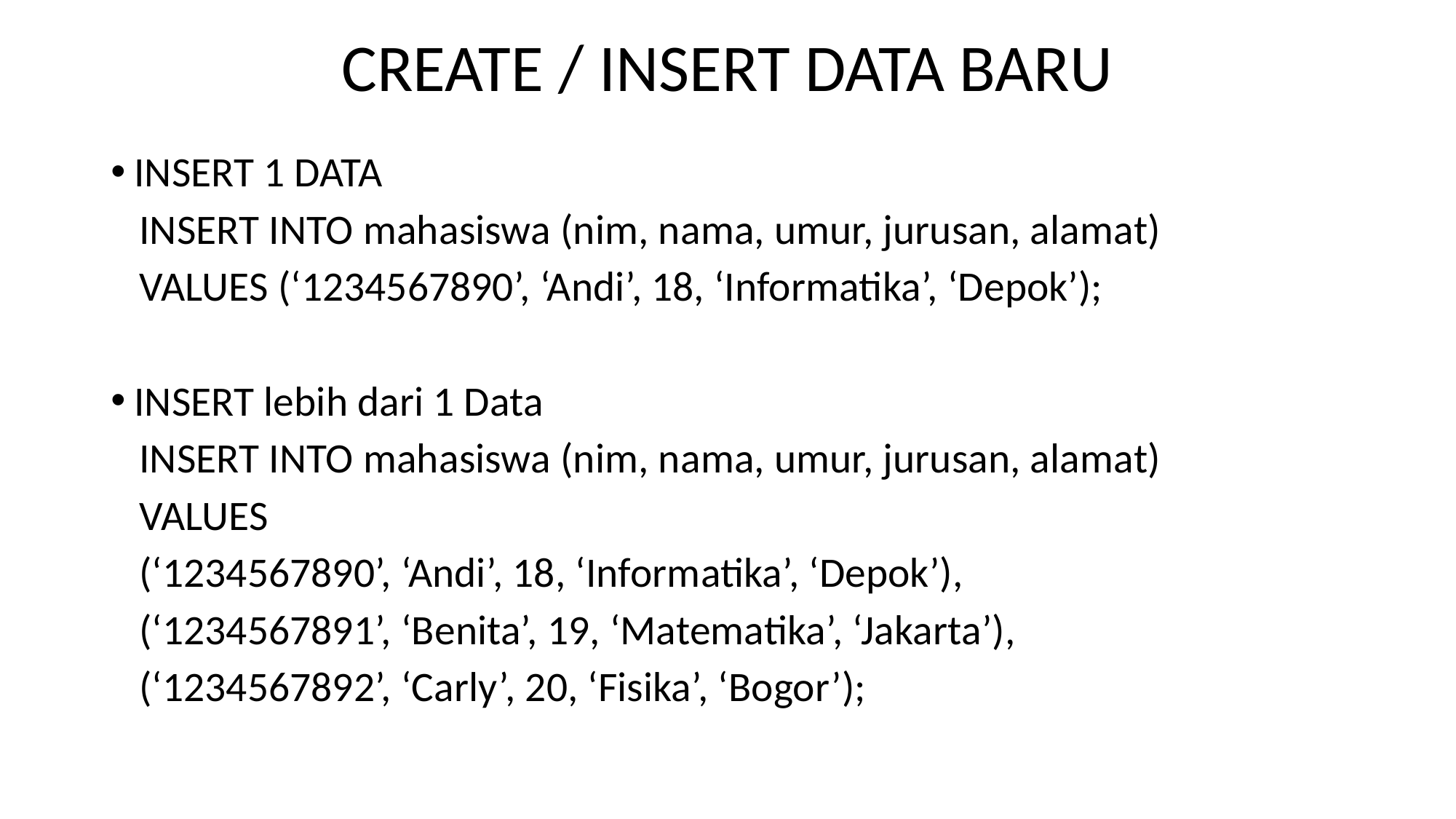

# CREATE / INSERT DATA BARU
INSERT 1 DATA
   INSERT INTO mahasiswa (nim, nama, umur, jurusan, alamat)
   VALUES (‘1234567890’, ‘Andi’, 18, ‘Informatika’, ‘Depok’);

INSERT lebih dari 1 Data
   INSERT INTO mahasiswa (nim, nama, umur, jurusan, alamat)
   VALUES
   (‘1234567890’, ‘Andi’, 18, ‘Informatika’, ‘Depok’),
   (‘1234567891’, ‘Benita’, 19, ‘Matematika’, ‘Jakarta’),
   (‘1234567892’, ‘Carly’, 20, ‘Fisika’, ‘Bogor’);